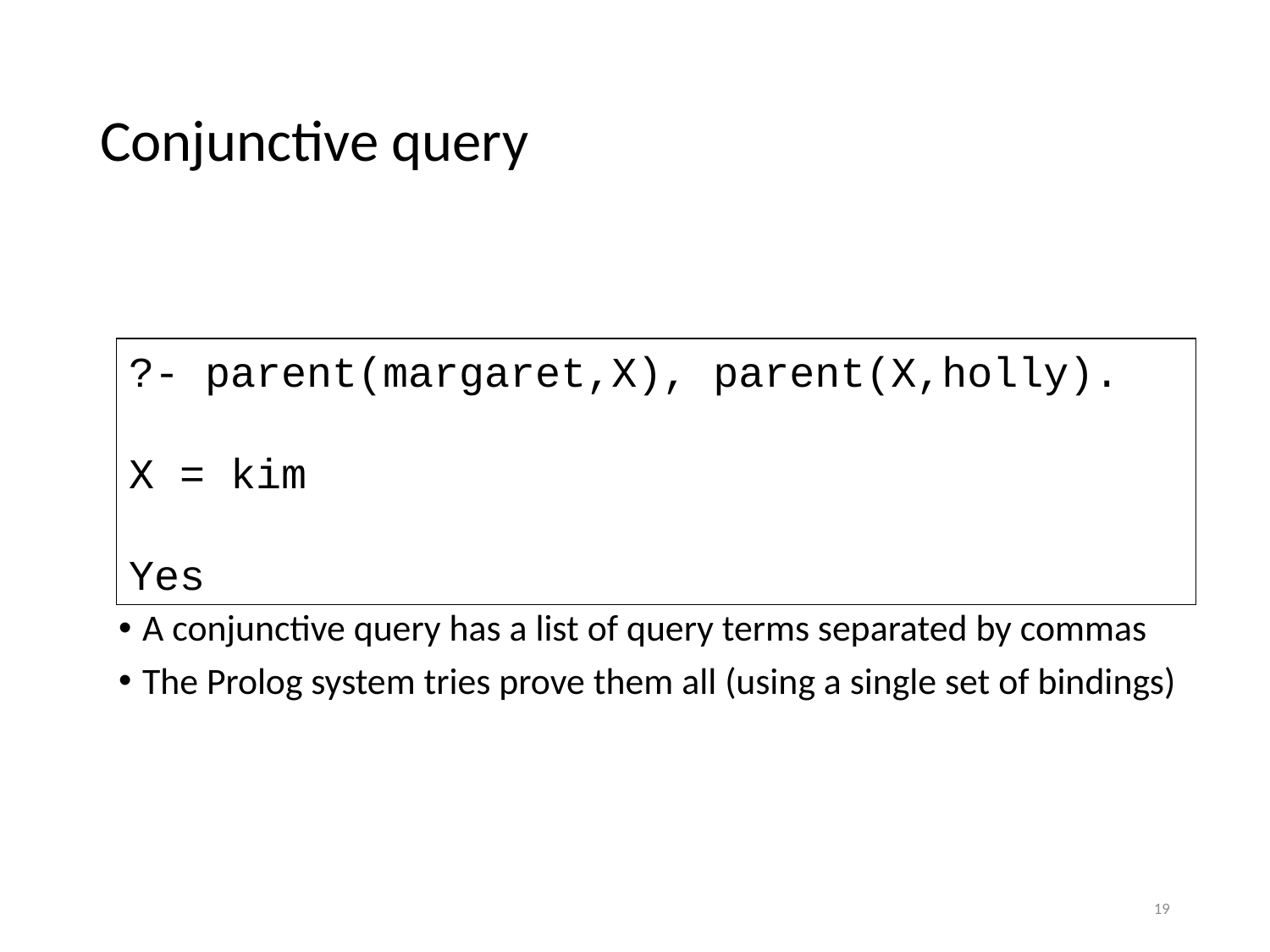

# Conjunctive query
?- parent(margaret,X), parent(X,holly).
X = kim
Yes
A conjunctive query has a list of query terms separated by commas
The Prolog system tries prove them all (using a single set of bindings)
19